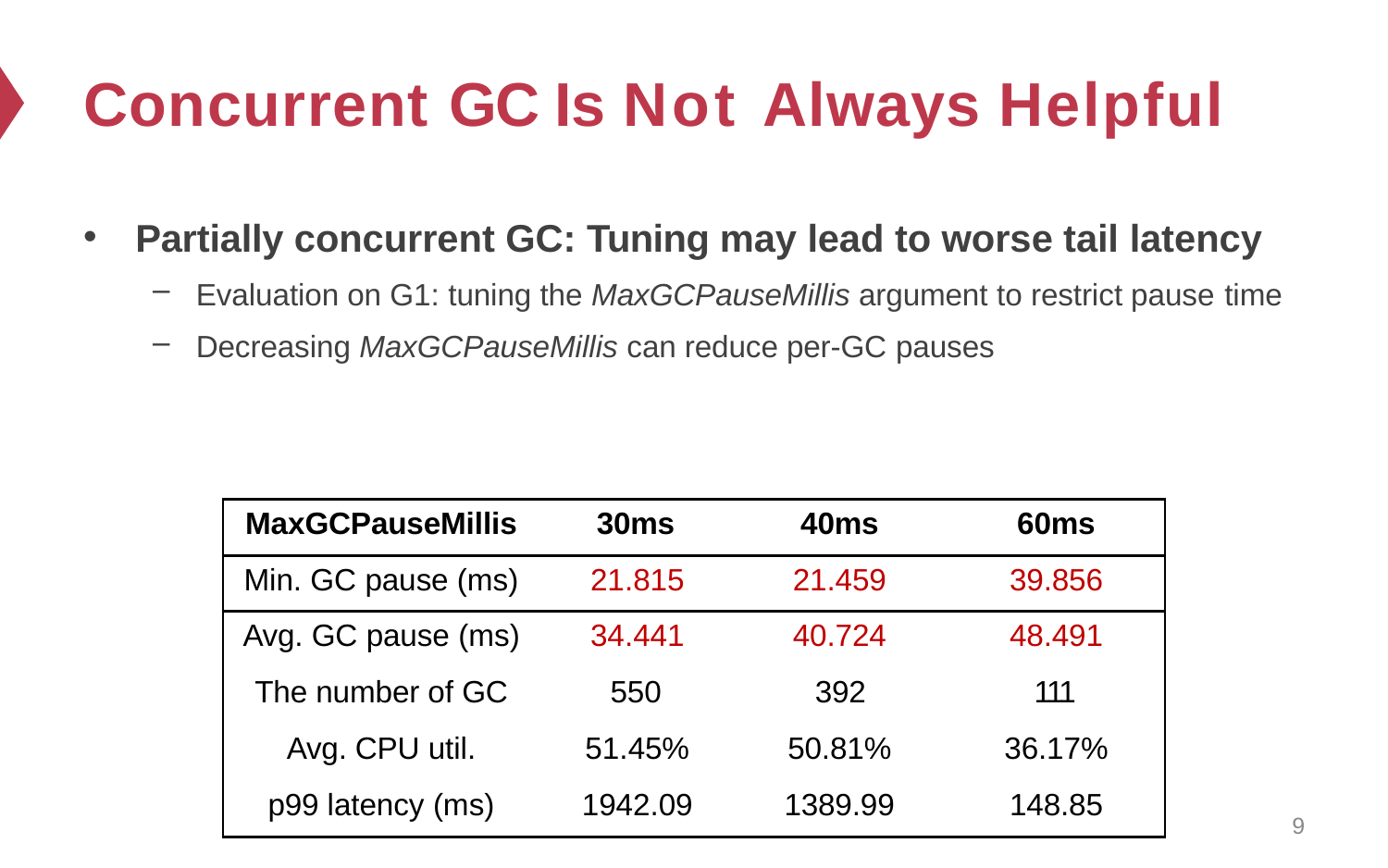

# Concurrent GC Is Not Always Helpful
Partially concurrent GC: Tuning may lead to worse tail latency
Evaluation on G1: tuning the MaxGCPauseMillis argument to restrict pause time
Decreasing MaxGCPauseMillis can reduce per-GC pauses
| MaxGCPauseMillis | 30ms | 40ms | 60ms |
| --- | --- | --- | --- |
| Min. GC pause (ms) | 21.815 | 21.459 | 39.856 |
| Avg. GC pause (ms) | 34.441 | 40.724 | 48.491 |
| The number of GC | 550 | 392 | 111 |
| Avg. CPU util. | 51.45% | 50.81% | 36.17% |
| p99 latency (ms) | 1942.09 | 1389.99 | 148.85 |
9